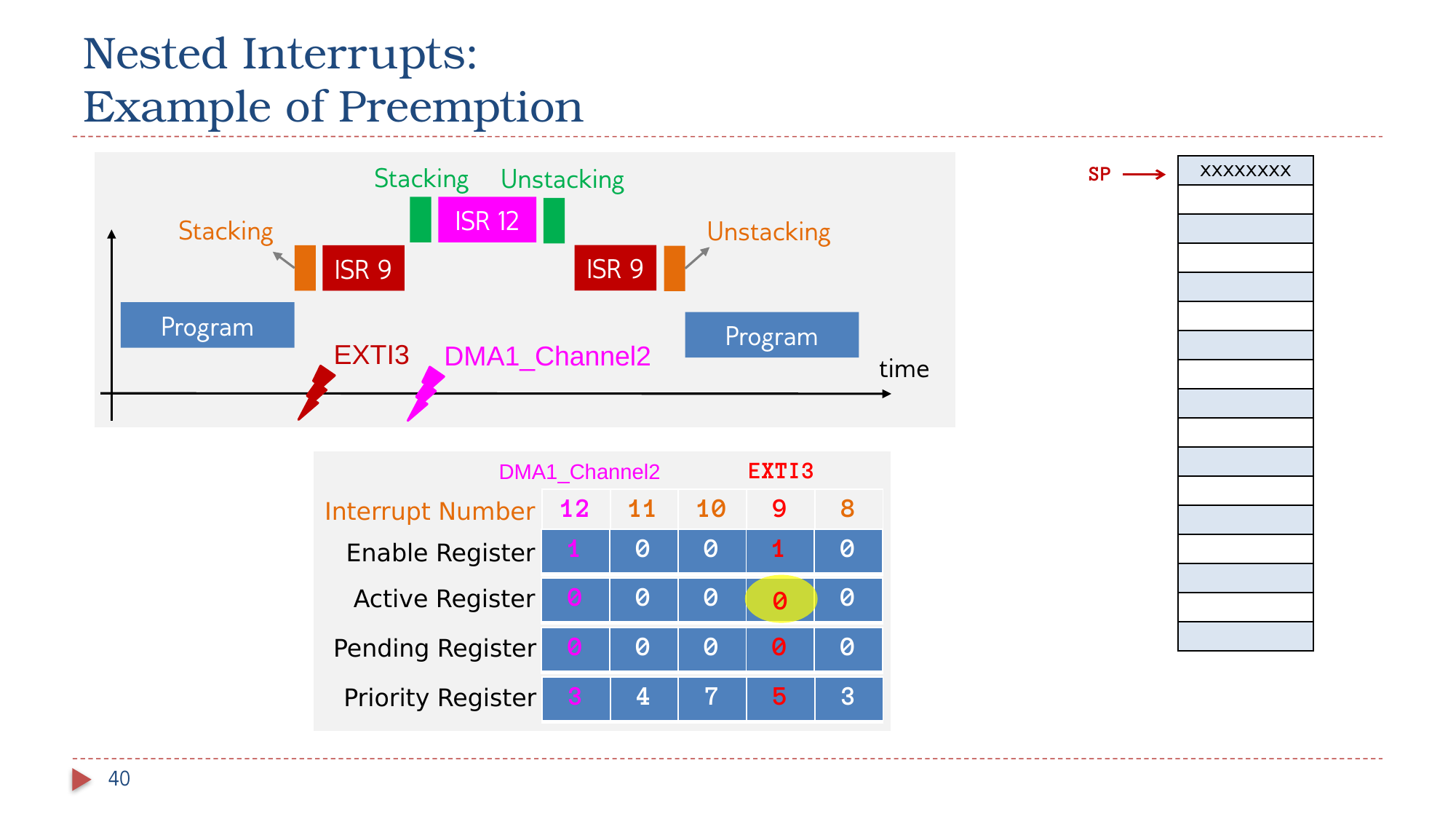

# Nested Interrupts: Example of Preemption

SP
Stacking
Unstacking
| xxxxxxxx |  |
| --- | --- |
|  |  |
|  |  |
|  |  |
|  |  |
|  |  |
|  |  |
|  |  |
|  |  |
|  |  |
|  |  |
|  |  |
|  |  |
|  |  |
|  |  |
|  |  |
|  |  |

ISR 12

Stacking
Unstacking

ISR 9

ISR 9
Program
Program
EXTI3
DMA1_Channel2
time

EXTI3

DMA1_Channel2
| 12 | 11 | 10 | 9 | 8 |
| --- | --- | --- | --- | --- |
Interrupt Number
| 1 | 0 | 0 | 1 | 0 |
| --- | --- | --- | --- | --- |
Enable Register
0
Active Register
| 0 | 0 | 0 |  | 0 |
| --- | --- | --- | --- | --- |
Pending Register
| 0 | 0 | 0 | 0 | 0 |
| --- | --- | --- | --- | --- |
Priority Register
| 3 | 4 | 7 | 5 | 3 |
| --- | --- | --- | --- | --- |
40